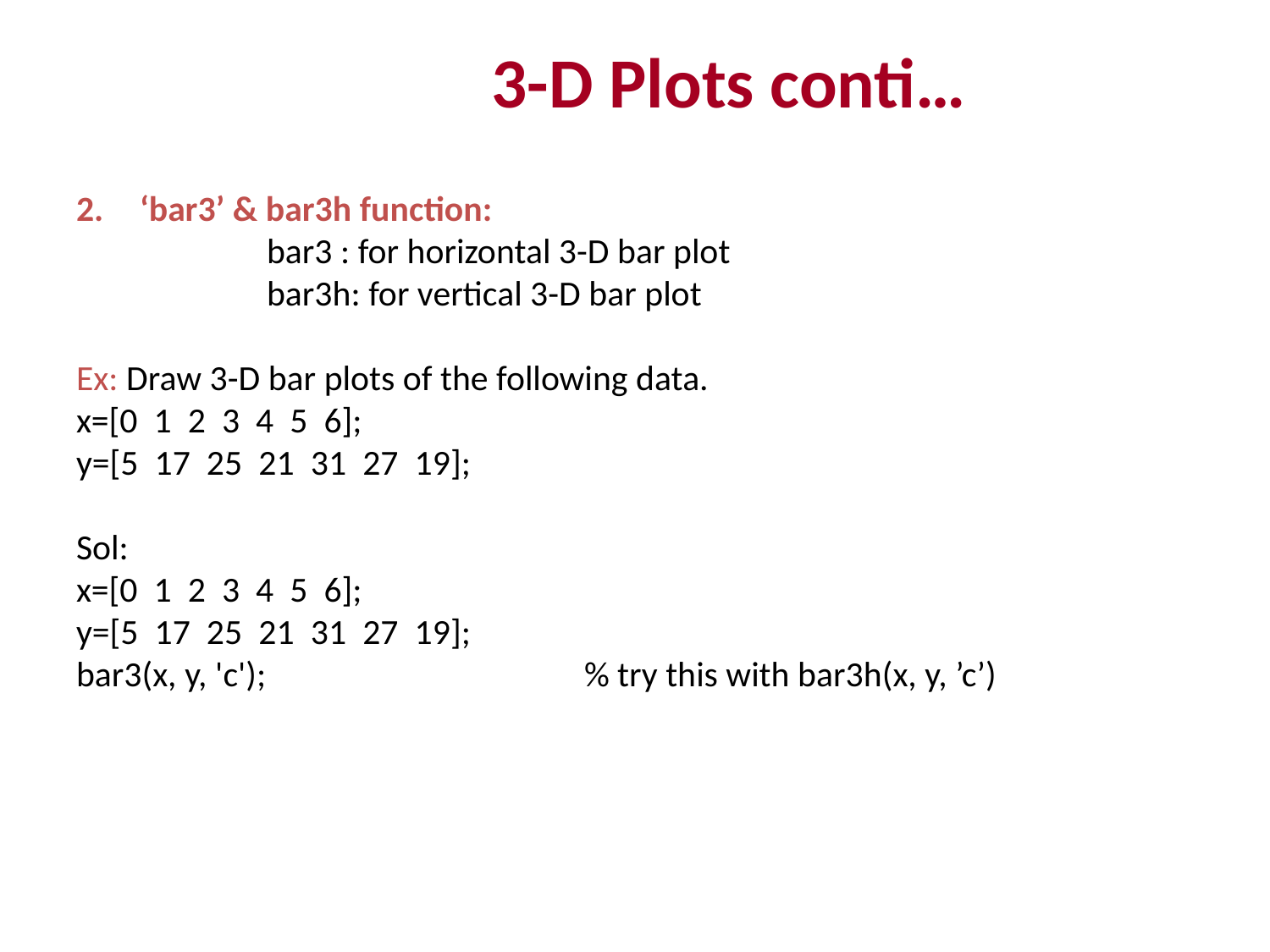

3-D Plots conti…

‘bar3’ & bar3h function:
		bar3 : for horizontal 3-D bar plot
		bar3h: for vertical 3-D bar plot

Ex: Draw 3-D bar plots of the following data.
x=[0  1  2  3  4  5  6];
y=[5  17  25  21  31  27  19];

Sol:
x=[0  1  2  3  4  5  6];
y=[5  17  25  21  31  27  19];
bar3(x, y, 'c'); 			% try this with bar3h(x, y, ’c’)